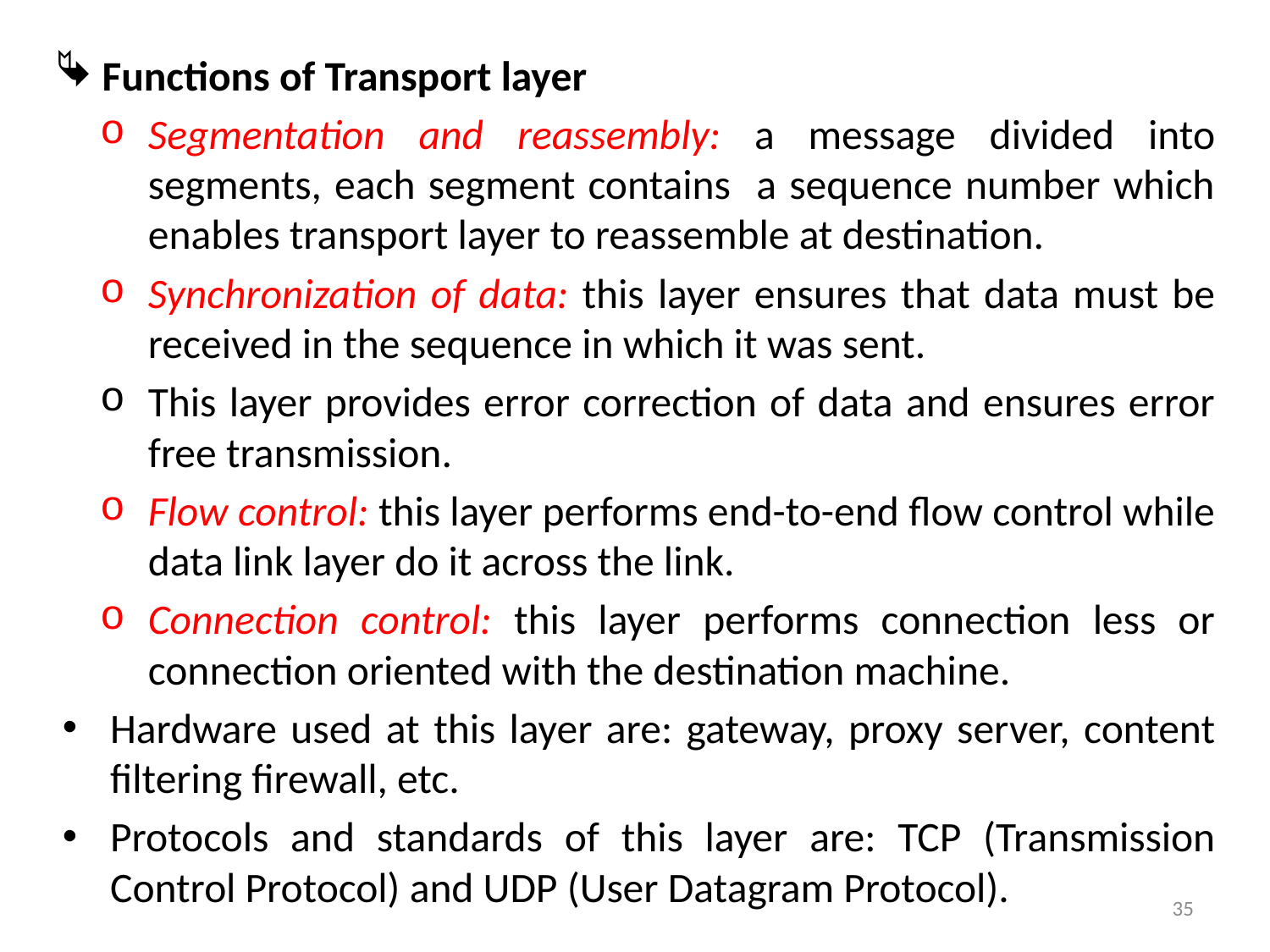

Functions of Transport layer
Segmentation and reassembly: a message divided into segments, each segment contains  a sequence number which enables transport layer to reassemble at destination.
Synchronization of data: this layer ensures that data must be received in the sequence in which it was sent.
This layer provides error correction of data and ensures error free transmission.
Flow control: this layer performs end-to-end flow control while data link layer do it across the link.
Connection control: this layer performs connection less or connection oriented with the destination machine.
Hardware used at this layer are: gateway, proxy server, content filtering firewall, etc.
Protocols and standards of this layer are: TCP (Transmission Control Protocol) and UDP (User Datagram Protocol).
35